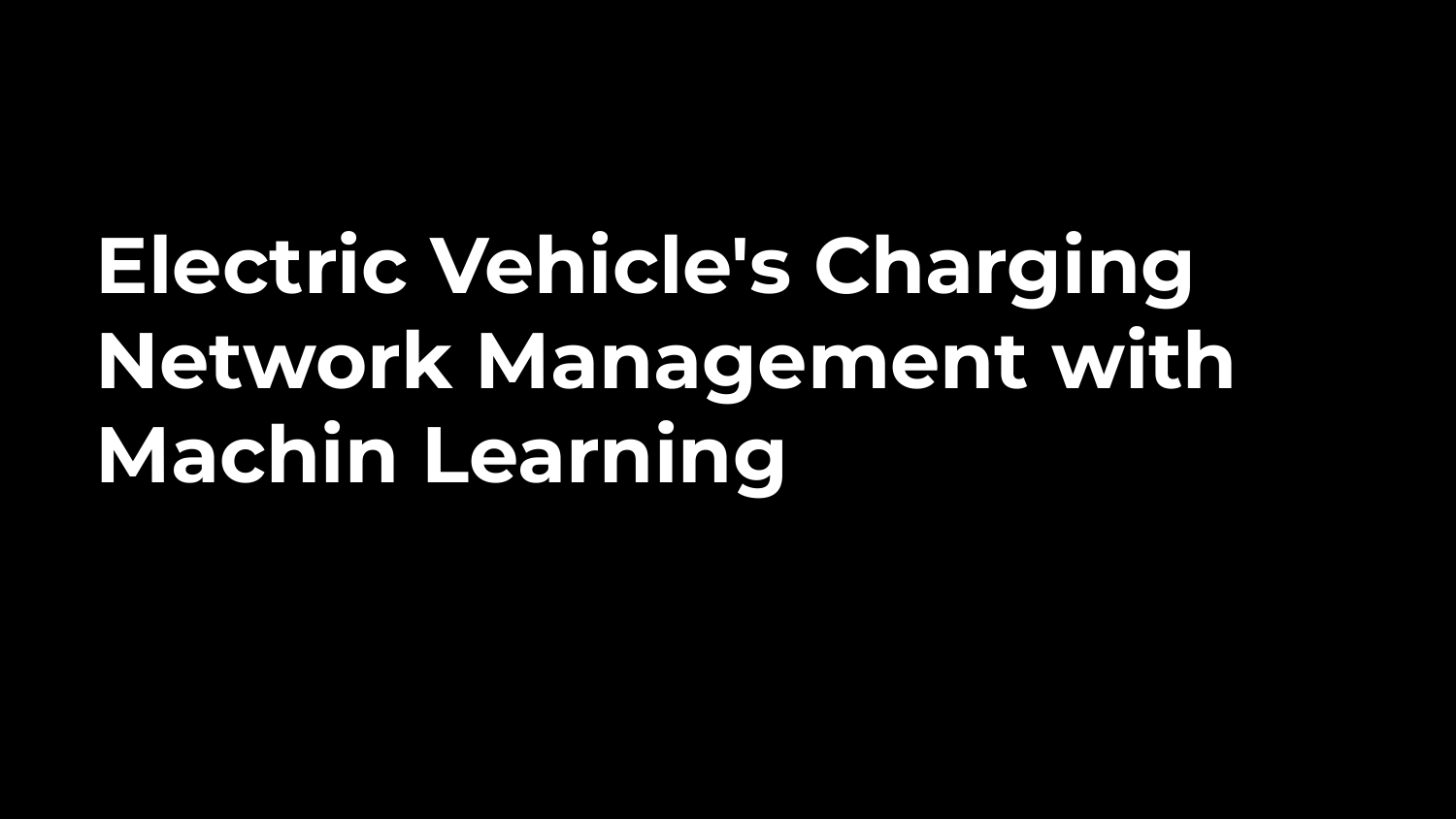

Electric Vehicle's Charging Network Management with Machin Learning